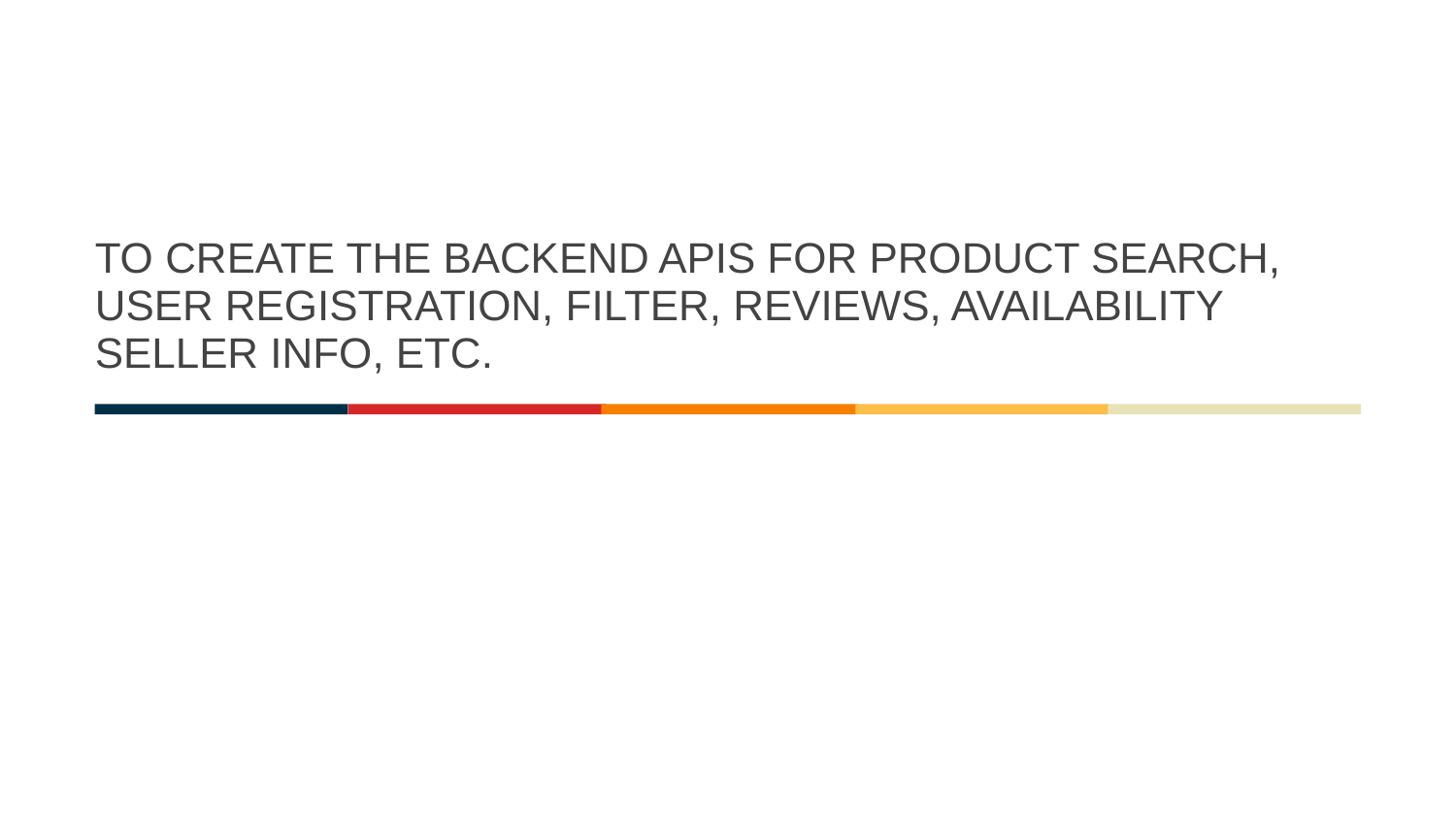

# TO CREATE THE BACKEND APIS FOR PRODUCT SEARCH, USER REGISTRATION, FILTER, REVIEWS, AVAILABILITY SELLER INFO, ETC.